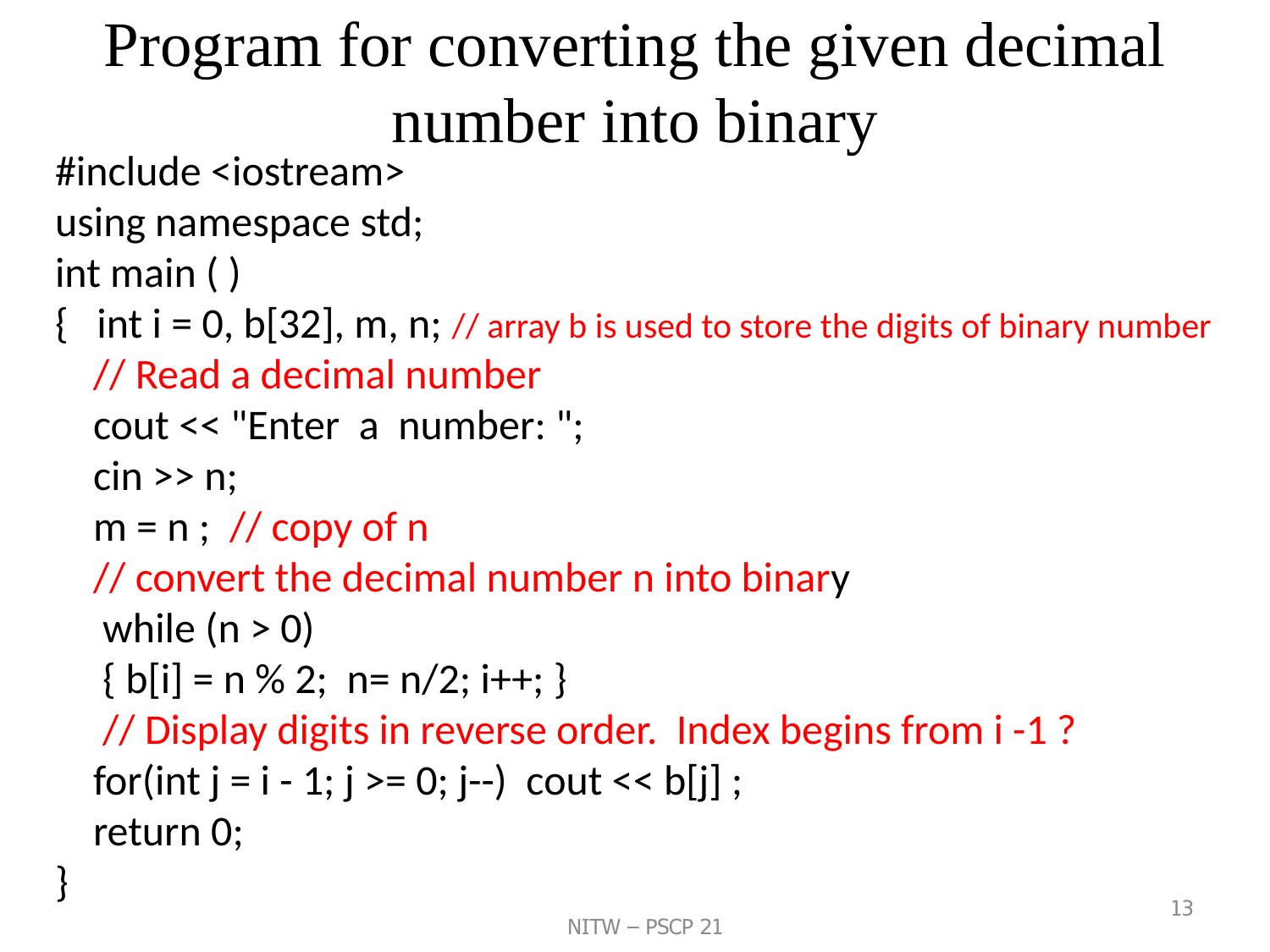

# Program for converting the given decimal number into binary
#include <iostream>
using namespace std;
int main ( )
{   int i = 0, b[32], m, n; // array b is used to store the digits of binary number
    // Read a decimal number
    cout << "Enter  a  number: ";
    cin >> n;
    m = n ;  // copy of n
    // convert the decimal number n into binary
     while (n > 0)
     { b[i] = n % 2;  n= n/2; i++; }
     // Display digits in reverse order.  Index begins from i -1 ?
    for(int j = i - 1; j >= 0; j--)  cout << b[j] ;
    return 0;
}
13
NITW – PSCP 21